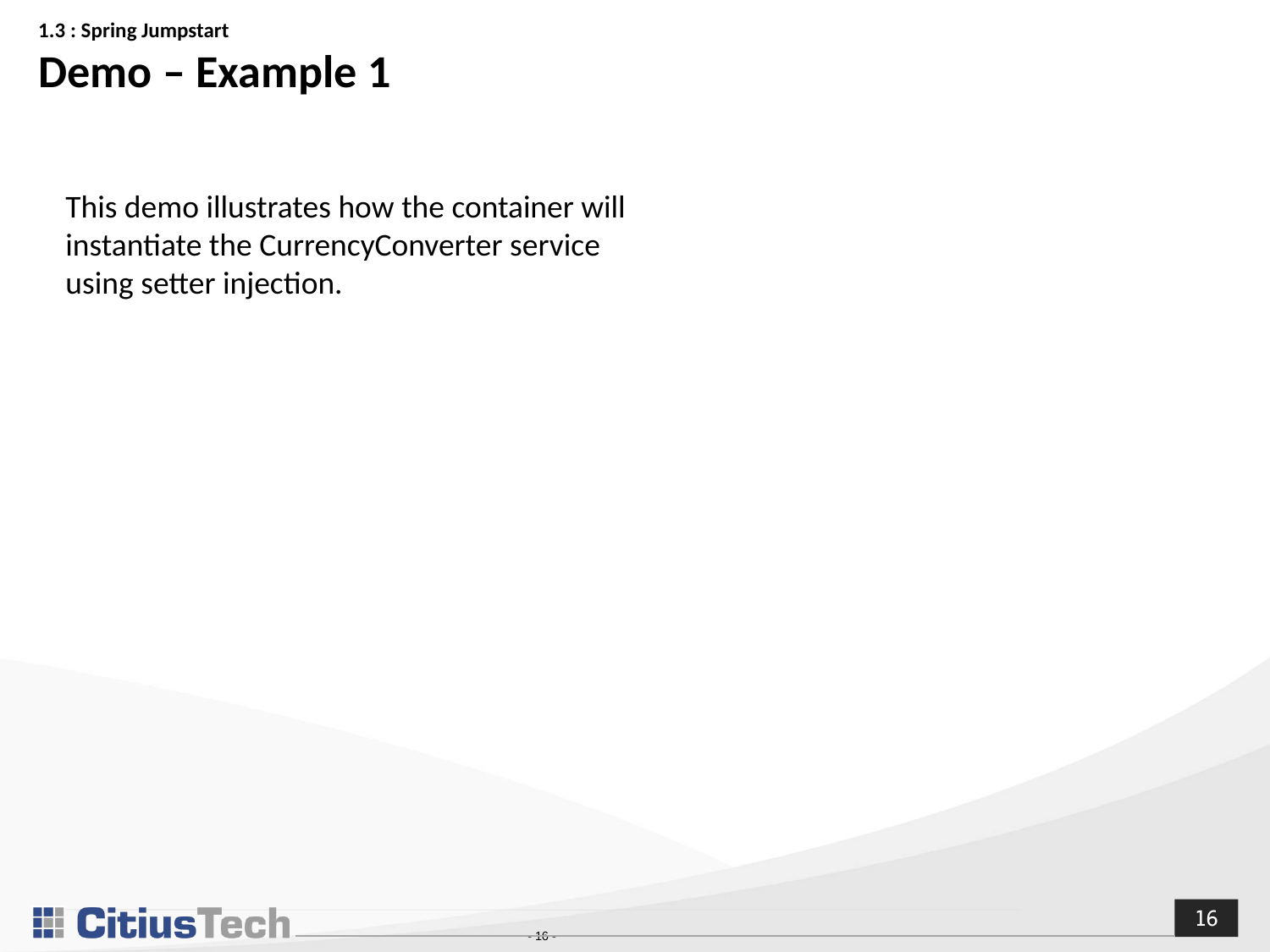

# 1.3 : Spring Jumpstart Demo – Example 1
This demo illustrates how the container will instantiate the CurrencyConverter service using setter injection.